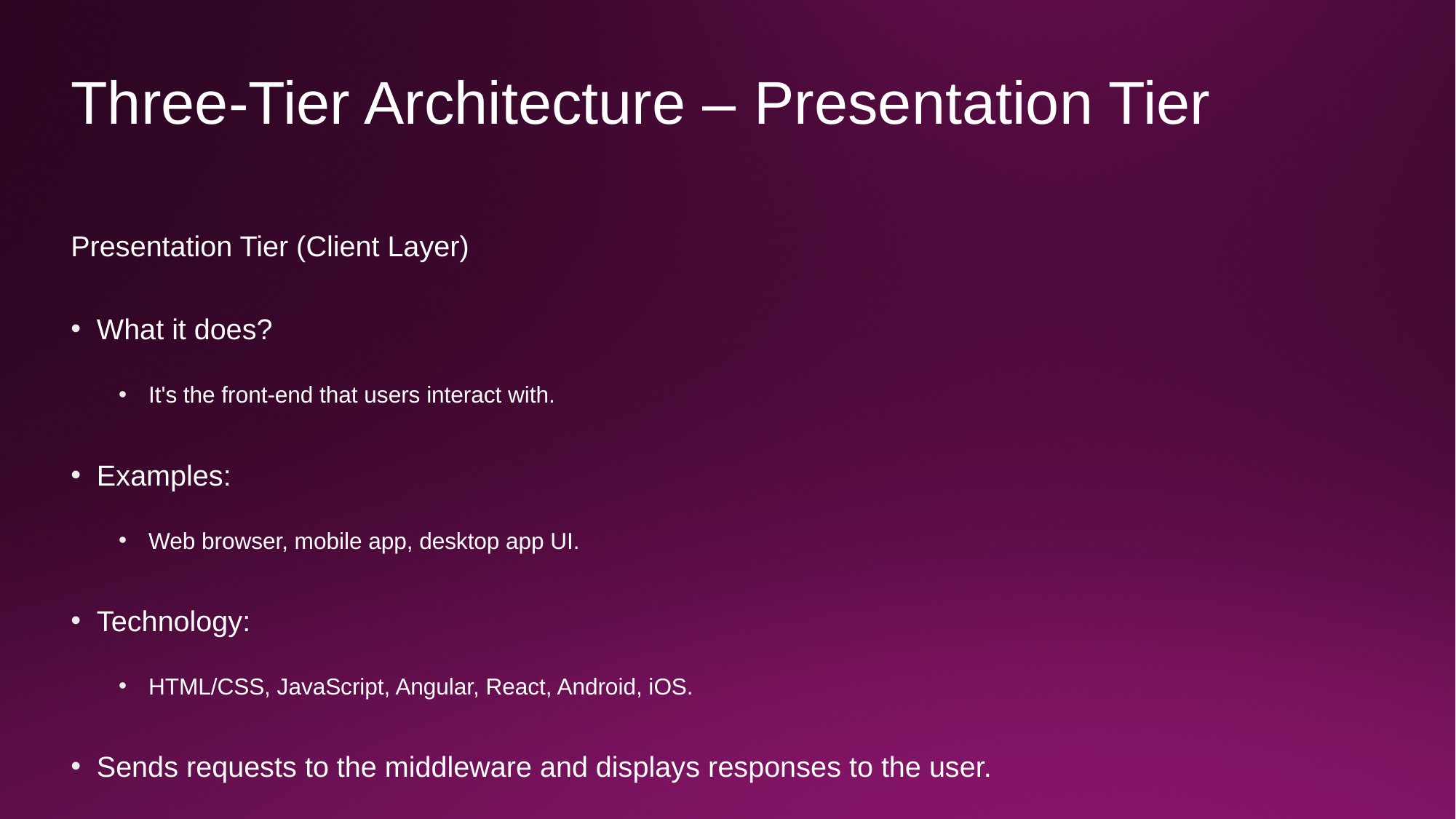

# Three-Tier Architecture – Presentation Tier
Presentation Tier (Client Layer)
What it does?
It's the front-end that users interact with.
Examples:
Web browser, mobile app, desktop app UI.
Technology:
HTML/CSS, JavaScript, Angular, React, Android, iOS.
Sends requests to the middleware and displays responses to the user.